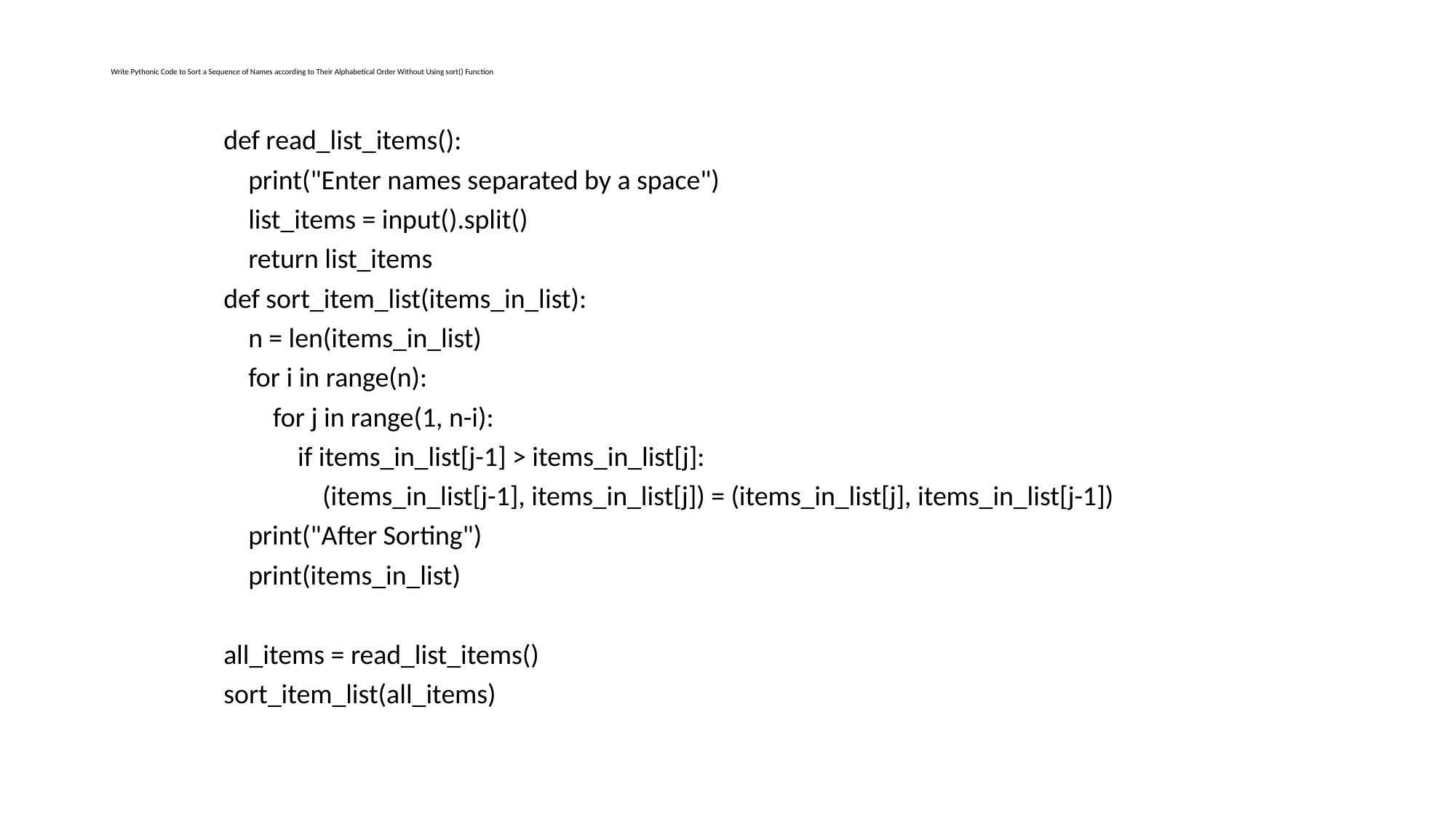

# Write Pythonic Code to Sort a Sequence of Names according to Their Alphabetical Order Without Using sort() Function
def read_list_items():
    print("Enter names separated by a space")
    list_items = input().split()
    return list_items
def sort_item_list(items_in_list):
    n = len(items_in_list)
    for i in range(n):
        for j in range(1, n-i):
            if items_in_list[j-1] > items_in_list[j]:
                (items_in_list[j-1], items_in_list[j]) = (items_in_list[j], items_in_list[j-1])
    print("After Sorting")
    print(items_in_list)

all_items = read_list_items()
sort_item_list(all_items)